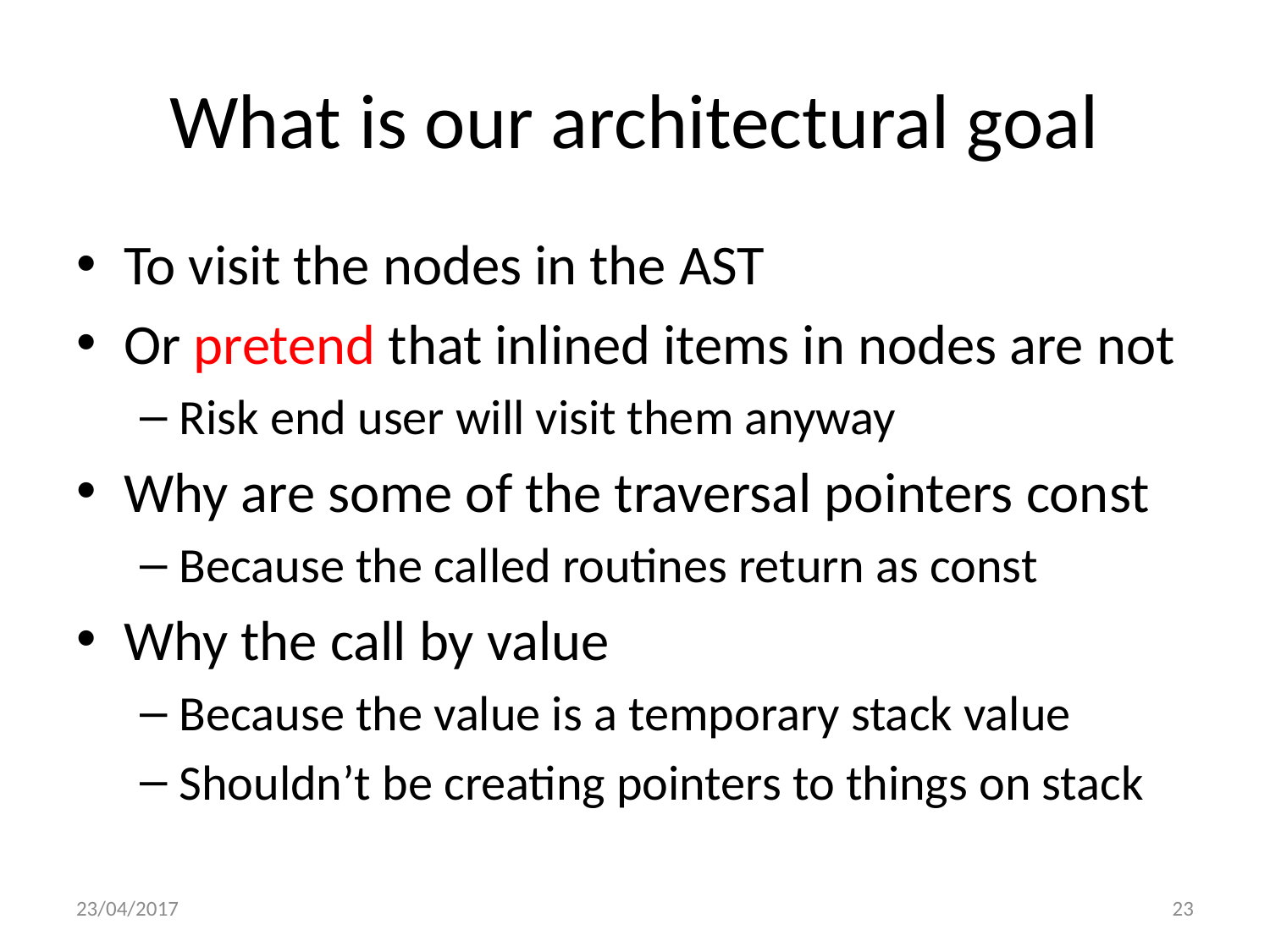

# What is our architectural goal
To visit the nodes in the AST
Or pretend that inlined items in nodes are not
Risk end user will visit them anyway
Why are some of the traversal pointers const
Because the called routines return as const
Why the call by value
Because the value is a temporary stack value
Shouldn’t be creating pointers to things on stack
23/04/2017
23